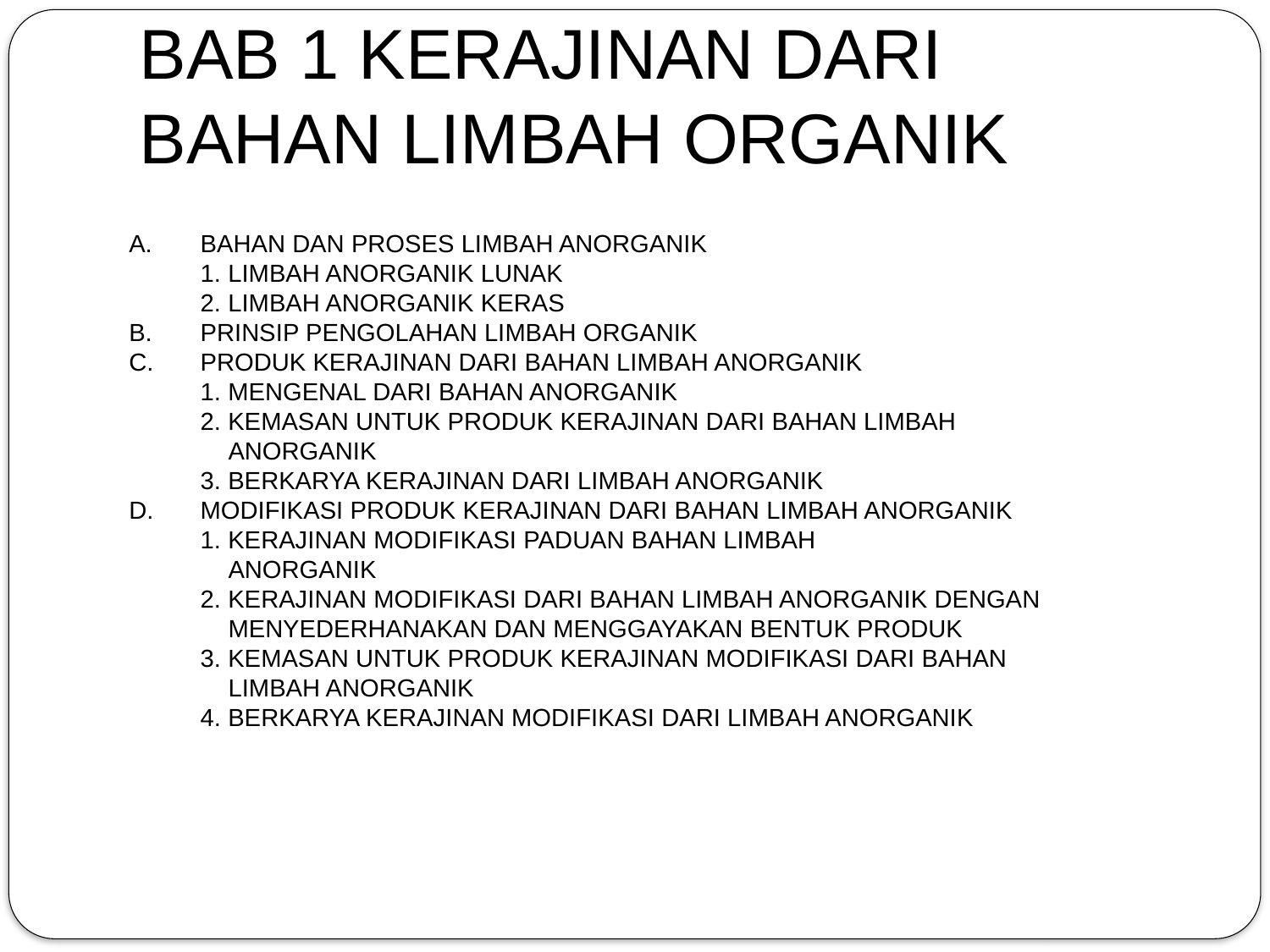

BAB 1 KERAJINAN DARI BAHAN LIMBAH ORGANIK
A.	BAHAN DAN PROSES LIMBAH ANORGANIK
	1. LIMBAH ANORGANIK LUNAK
	2. LIMBAH ANORGANIK KERAS
B.	PRINSIP PENGOLAHAN LIMBAH ORGANIK
C.	PRODUK KERAJINAN DARI BAHAN LIMBAH ANORGANIK
	1. MENGENAL DARI BAHAN ANORGANIK
	2. KEMASAN UNTUK PRODUK KERAJINAN DARI BAHAN LIMBAH
	    ANORGANIK
	3. BERKARYA KERAJINAN DARI LIMBAH ANORGANIK
D.	MODIFIKASI PRODUK KERAJINAN DARI BAHAN LIMBAH ANORGANIK
	1. KERAJINAN MODIFIKASI PADUAN BAHAN LIMBAH
	    ANORGANIK
	2. KERAJINAN MODIFIKASI DARI BAHAN LIMBAH ANORGANIK DENGAN
	    MENYEDERHANAKAN DAN MENGGAYAKAN BENTUK PRODUK
	3. KEMASAN UNTUK PRODUK KERAJINAN MODIFIKASI DARI BAHAN
	    LIMBAH ANORGANIK
	4. BERKARYA KERAJINAN MODIFIKASI DARI LIMBAH ANORGANIK